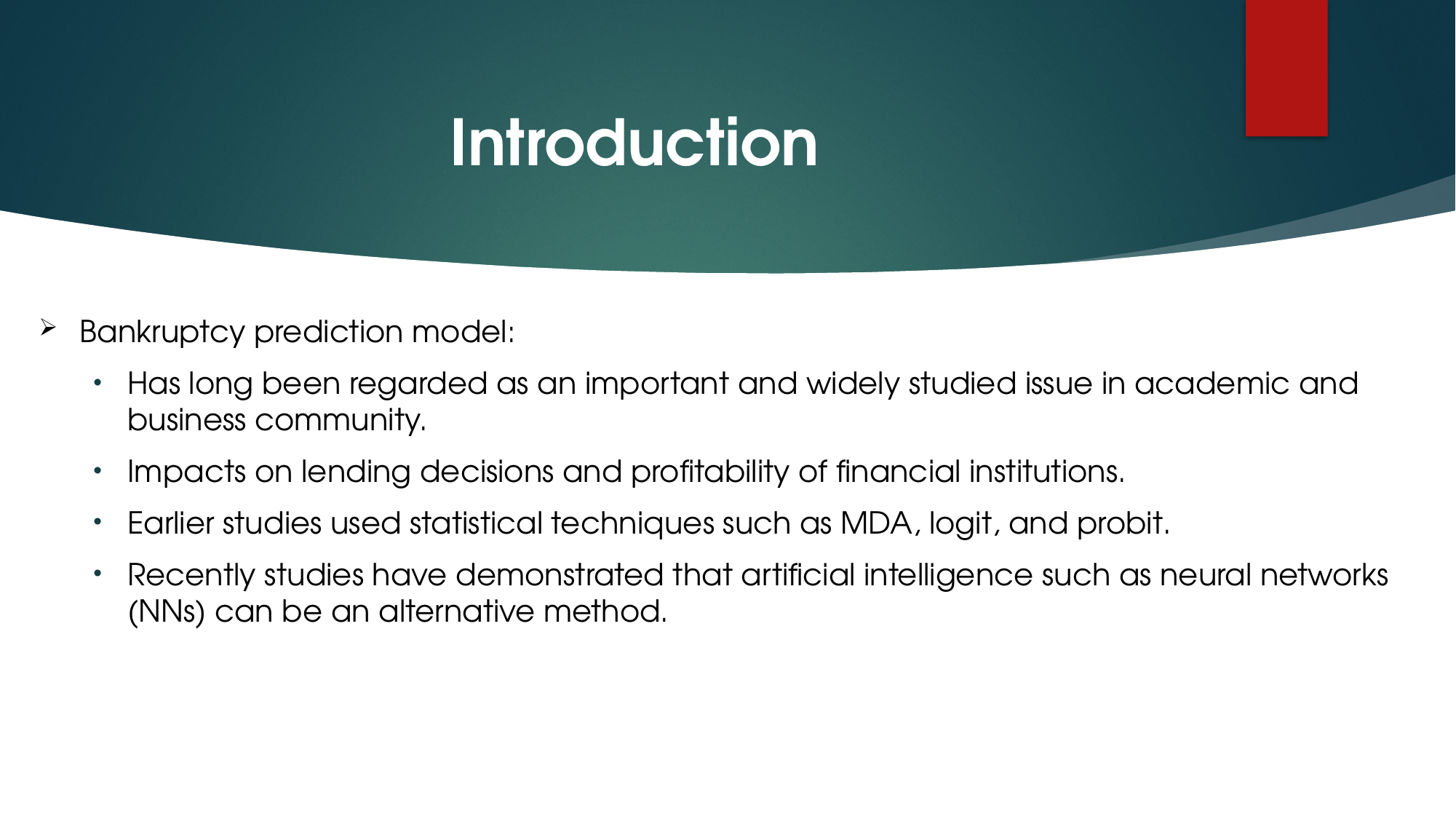

# Introduction

Bankruptcy prediction model:
Has long been regarded as an important and widely studied issue in academic and business community.
Impacts on lending decisions and profitability of financial institutions.
Earlier studies used statistical techniques such as MDA, logit, and probit.
Recently studies have demonstrated that artificial intelligence such as neural networks (NNs) can be an alternative method.